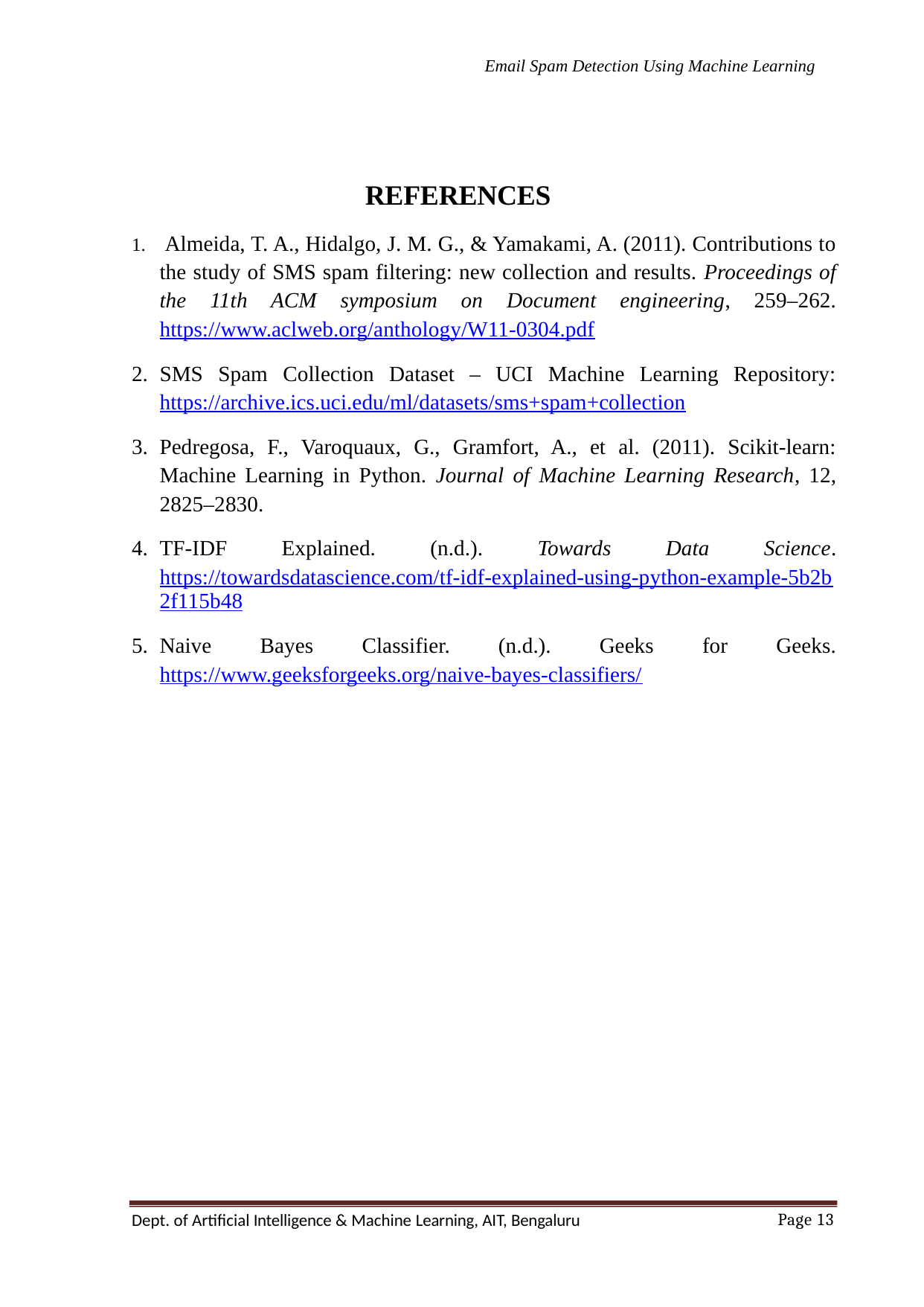

Email Spam Detection Using Machine Learning
                                  REFERENCES
 Almeida, T. A., Hidalgo, J. M. G., & Yamakami, A. (2011). Contributions to the study of SMS spam filtering: new collection and results. Proceedings of the 11th ACM symposium on Document engineering, 259–262. https://www.aclweb.org/anthology/W11-0304.pdf
SMS Spam Collection Dataset – UCI Machine Learning Repository:
https://archive.ics.uci.edu/ml/datasets/sms+spam+collection
Pedregosa, F., Varoquaux, G., Gramfort, A., et al. (2011). Scikit-learn: Machine Learning in Python. Journal of Machine Learning Research, 12, 2825–2830.
TF-IDF Explained. (n.d.). Towards Data Science.
https://towardsdatascience.com/tf-idf-explained-using-python-example-5b2b2f115b48
Naive Bayes Classifier. (n.d.). Geeks for Geeks.
https://www.geeksforgeeks.org/naive-bayes-classifiers/

Page 13
Dept. of Artificial Intelligence & Machine Learning, AIT, Bengaluru